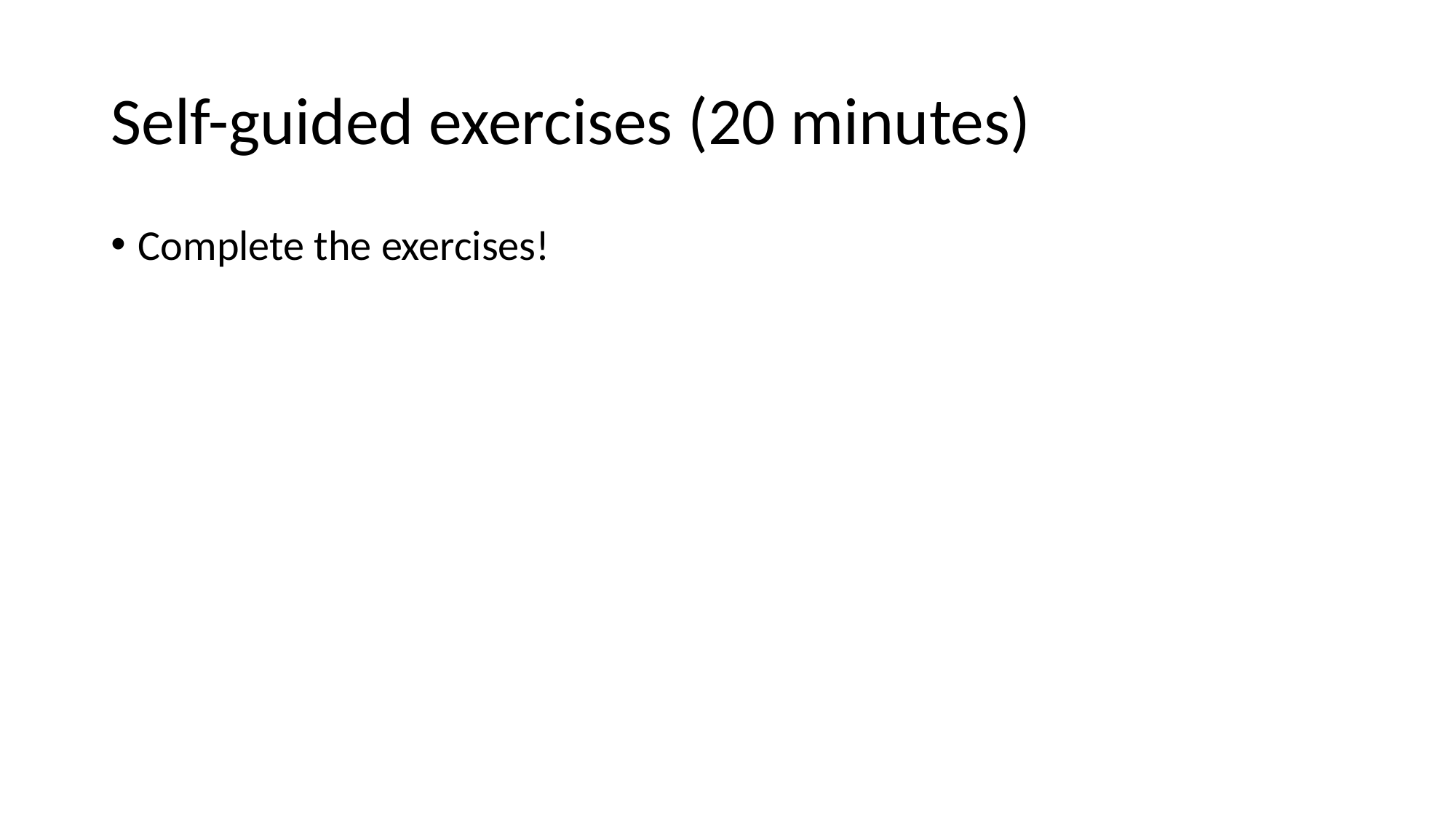

# Self-guided exercises (20 minutes)
Complete the exercises!